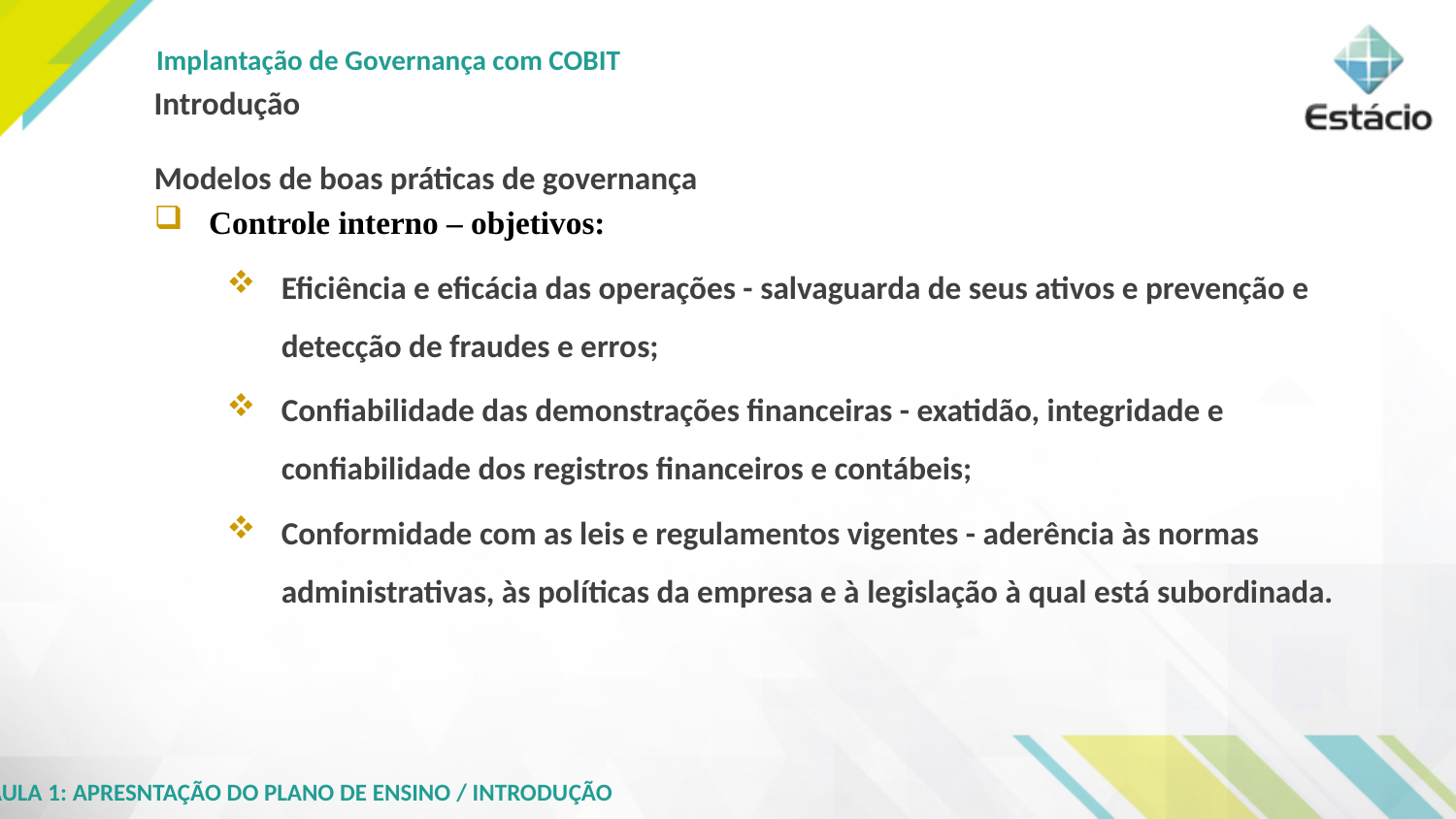

Implantação de Governança com COBIT
Introdução
Modelos de boas práticas de governança
Controle interno – objetivos:
Eficiência e eficácia das operações - salvaguarda de seus ativos e prevenção e detecção de fraudes e erros;
Confiabilidade das demonstrações financeiras - exatidão, integridade e confiabilidade dos registros financeiros e contábeis;
Conformidade com as leis e regulamentos vigentes - aderência às normas administrativas, às políticas da empresa e à legislação à qual está subordinada.
AULA 1: APRESNTAÇÃO DO PLANO DE ENSINO / INTRODUÇÃO